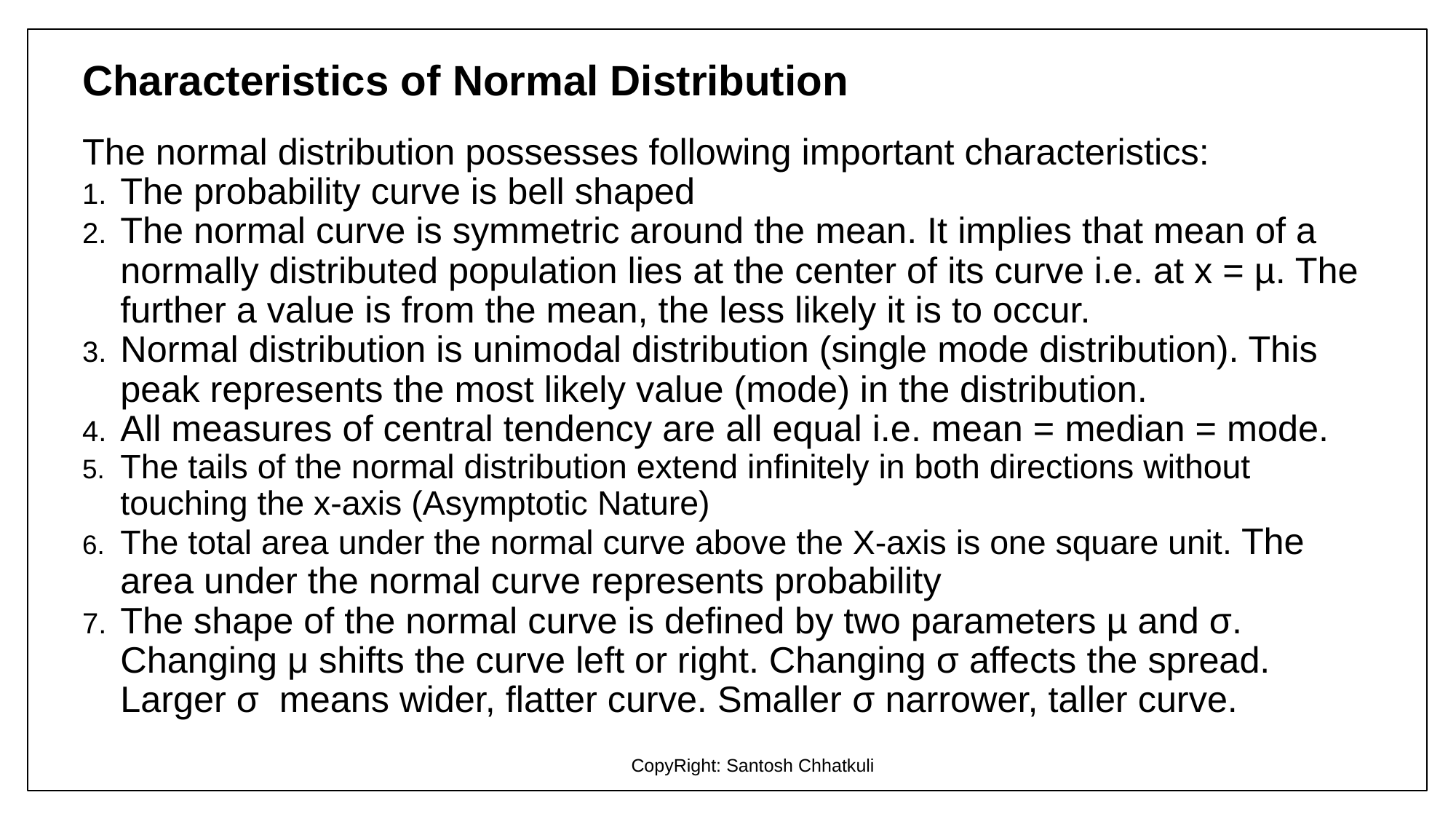

# Characteristics of Normal Distribution
The normal distribution possesses following important characteristics:
The probability curve is bell shaped
The normal curve is symmetric around the mean. It implies that mean of a normally distributed population lies at the center of its curve i.e. at x = µ. The further a value is from the mean, the less likely it is to occur.
Normal distribution is unimodal distribution (single mode distribution). This peak represents the most likely value (mode) in the distribution.
All measures of central tendency are all equal i.e. mean = median = mode.
The tails of the normal distribution extend infinitely in both directions without touching the x-axis (Asymptotic Nature)
The total area under the normal curve above the X-axis is one square unit. The area under the normal curve represents probability
The shape of the normal curve is defined by two parameters µ and σ. Changing μ shifts the curve left or right. Changing σ affects the spread. Larger σ  means wider, flatter curve. Smaller σ narrower, taller curve.

CopyRight: Santosh Chhatkuli